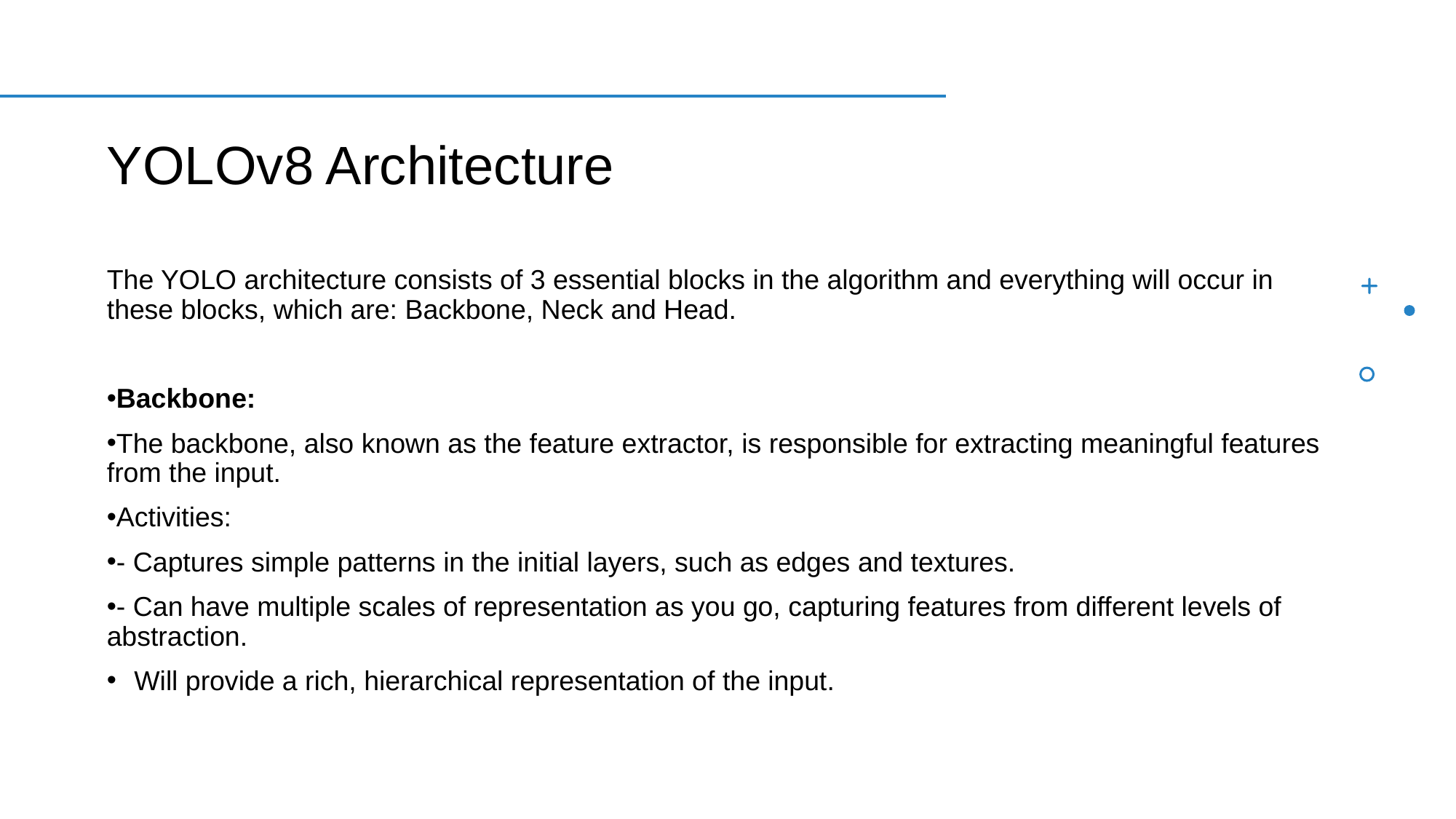

YOLOv8 Architecture

The YOLO architecture consists of 3 essential blocks in the algorithm and everything will occur in these blocks, which are: Backbone, Neck and Head.

Backbone:
The backbone, also known as the feature extractor, is responsible for extracting meaningful features from the input.
Activities:
- Captures simple patterns in the initial layers, such as edges and textures.
- Can have multiple scales of representation as you go, capturing features from different levels of abstraction.
Will provide a rich, hierarchical representation of the input.